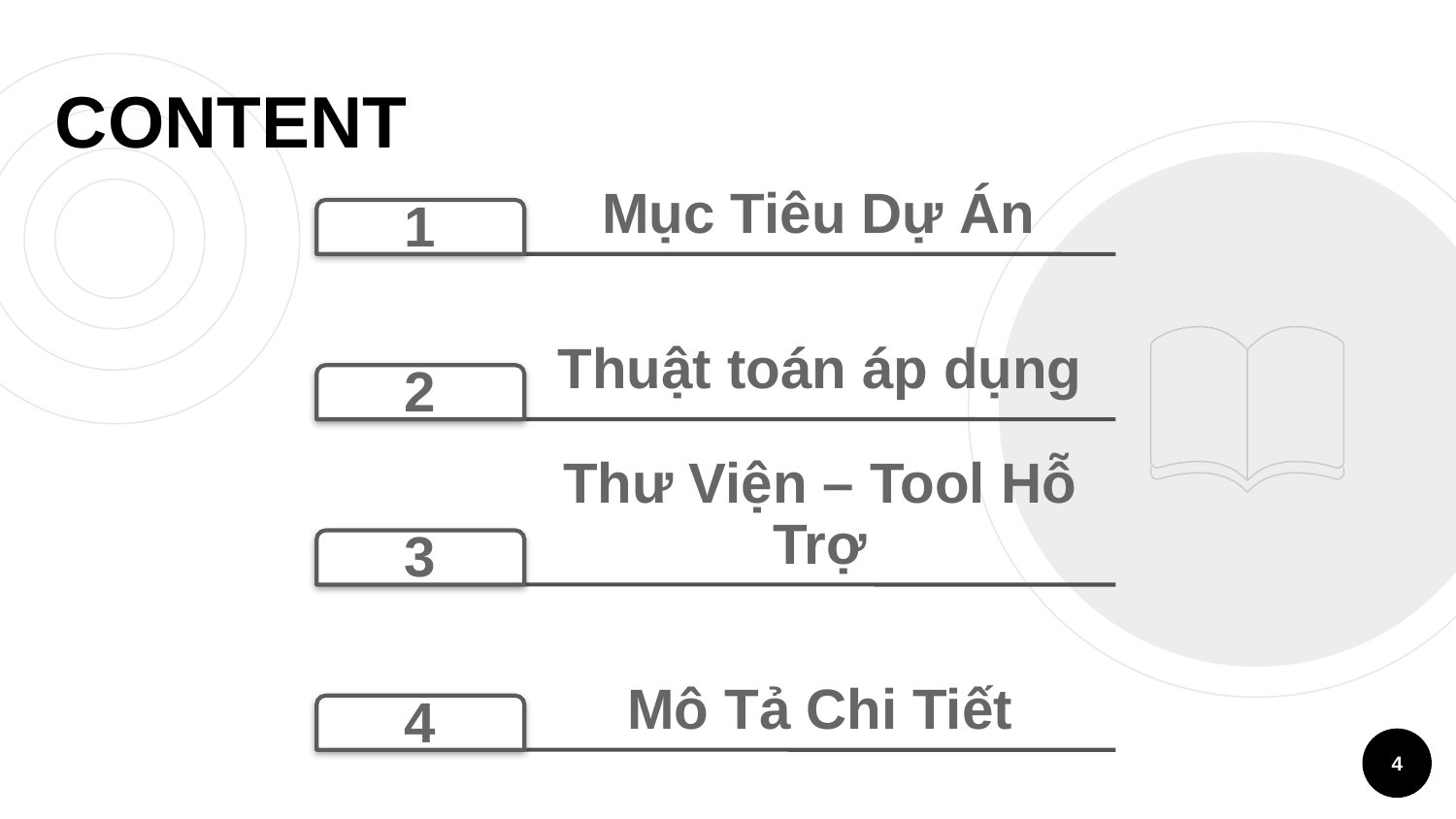

# CONTENT
Mục Tiêu Dự Án
1

Thuật toán áp dụng
2

Thư Viện – Tool Hỗ Trợ
3

Mô Tả Chi Tiết
4

4